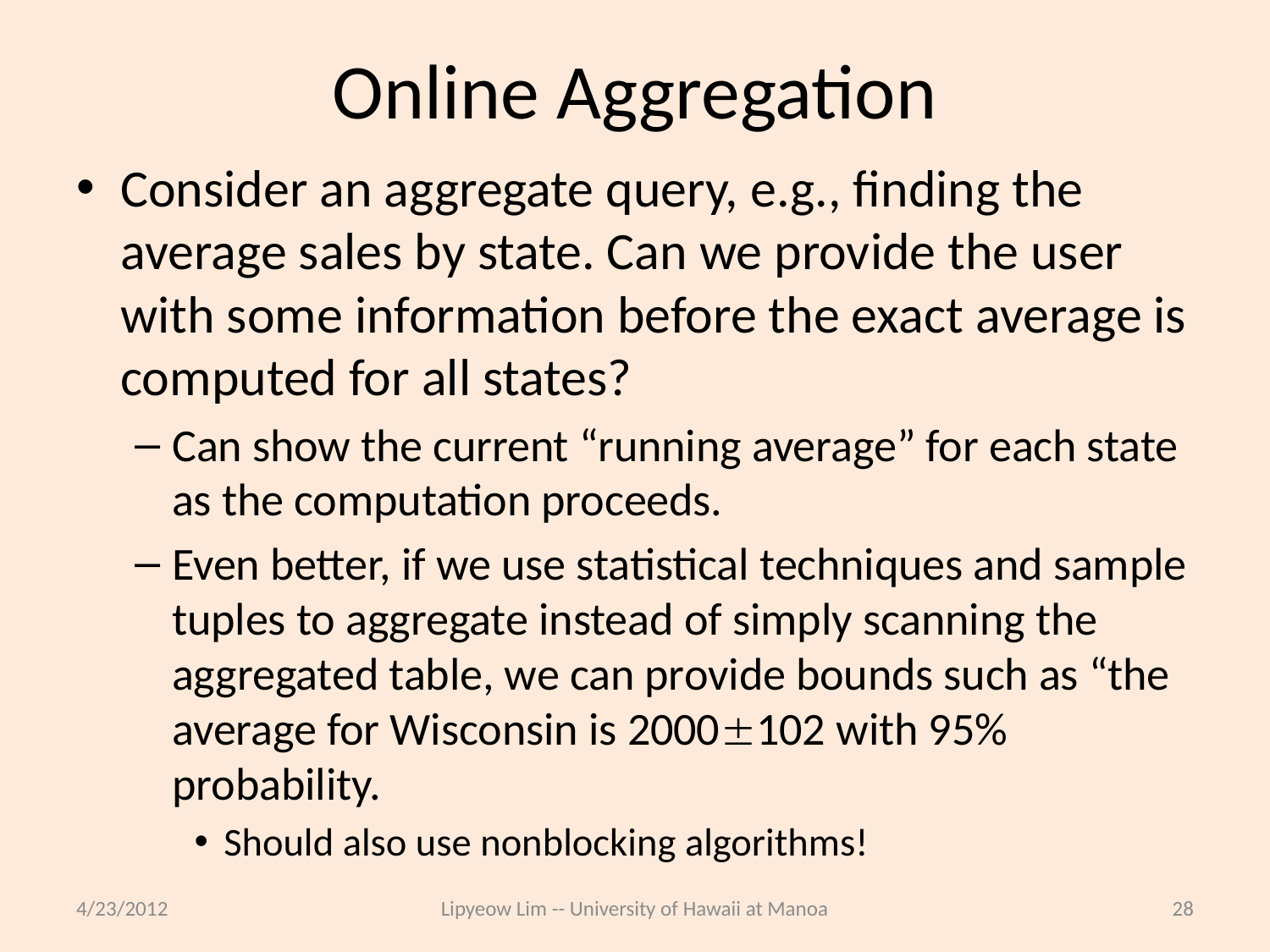

# Online Aggregation
Consider an aggregate query, e.g., finding the average sales by state. Can we provide the user with some information before the exact average is computed for all states?
Can show the current “running average” for each state as the computation proceeds.
Even better, if we use statistical techniques and sample tuples to aggregate instead of simply scanning the aggregated table, we can provide bounds such as “the average for Wisconsin is 2000±102 with 95% probability.
Should also use nonblocking algorithms!

4/23/2012
Lipyeow Lim -- University of Hawaii at Manoa
28